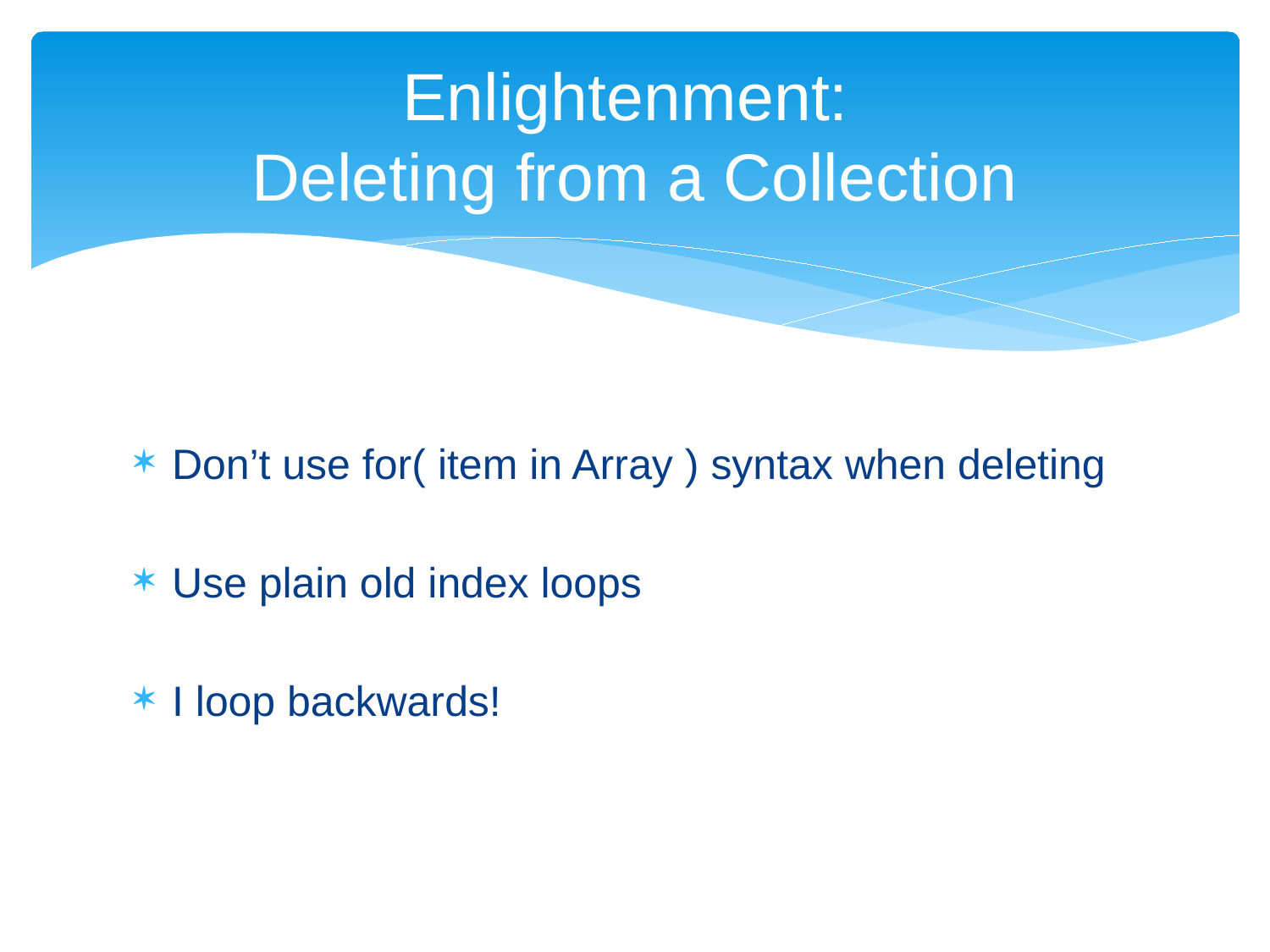

# Enlightenment: Deleting from a Collection

Don’t use for( item in Array ) syntax when deleting

Use plain old index loops

I loop backwards!